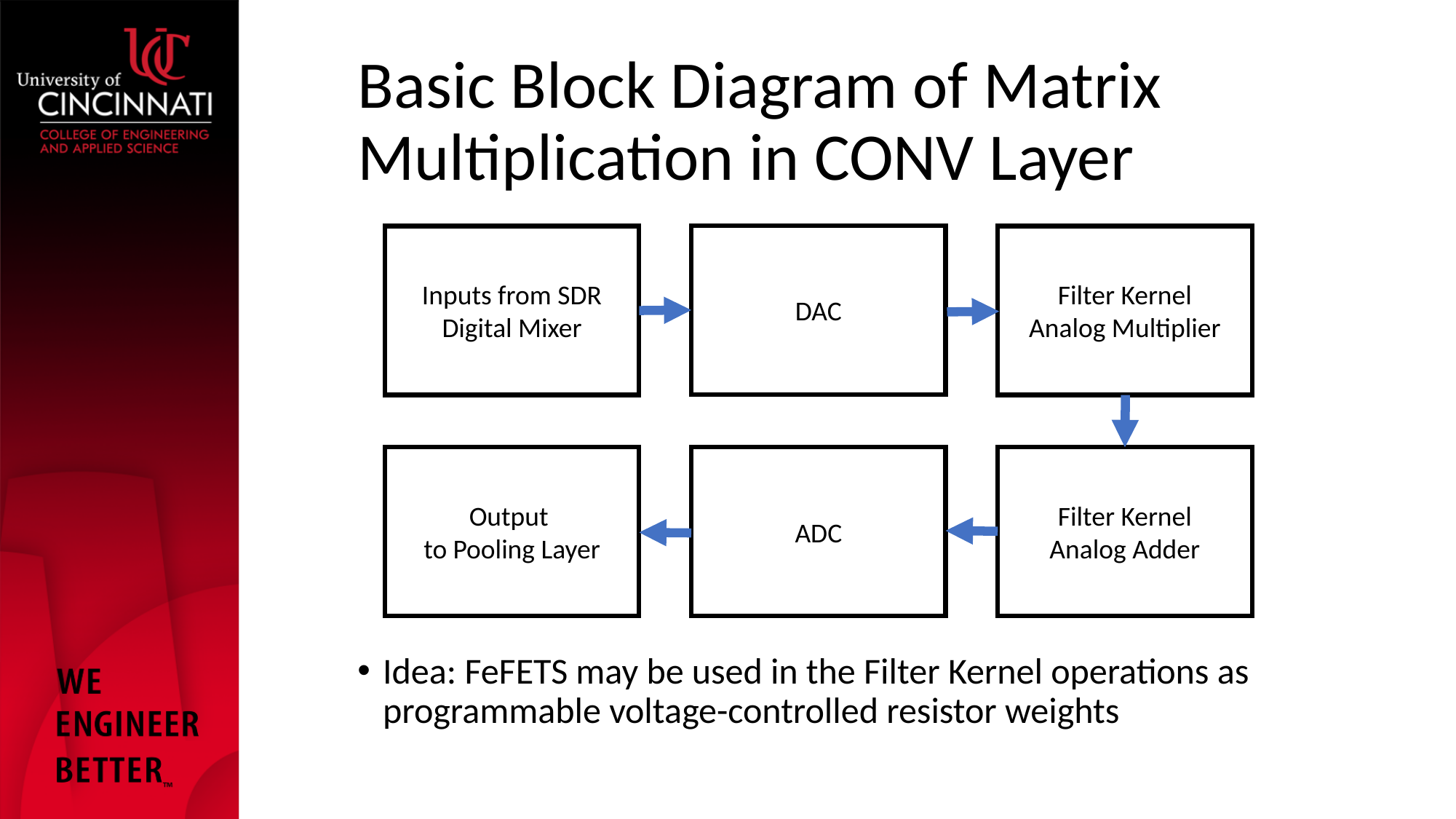

# Basic Block Diagram of Matrix Multiplication in CONV Layer
DAC
Inputs from SDR
Digital Mixer
Filter Kernel
Analog Multiplier
Output
to Pooling Layer
ADC
Filter Kernel
Analog Adder
Idea: FeFETS may be used in the Filter Kernel operations as programmable voltage-controlled resistor weights